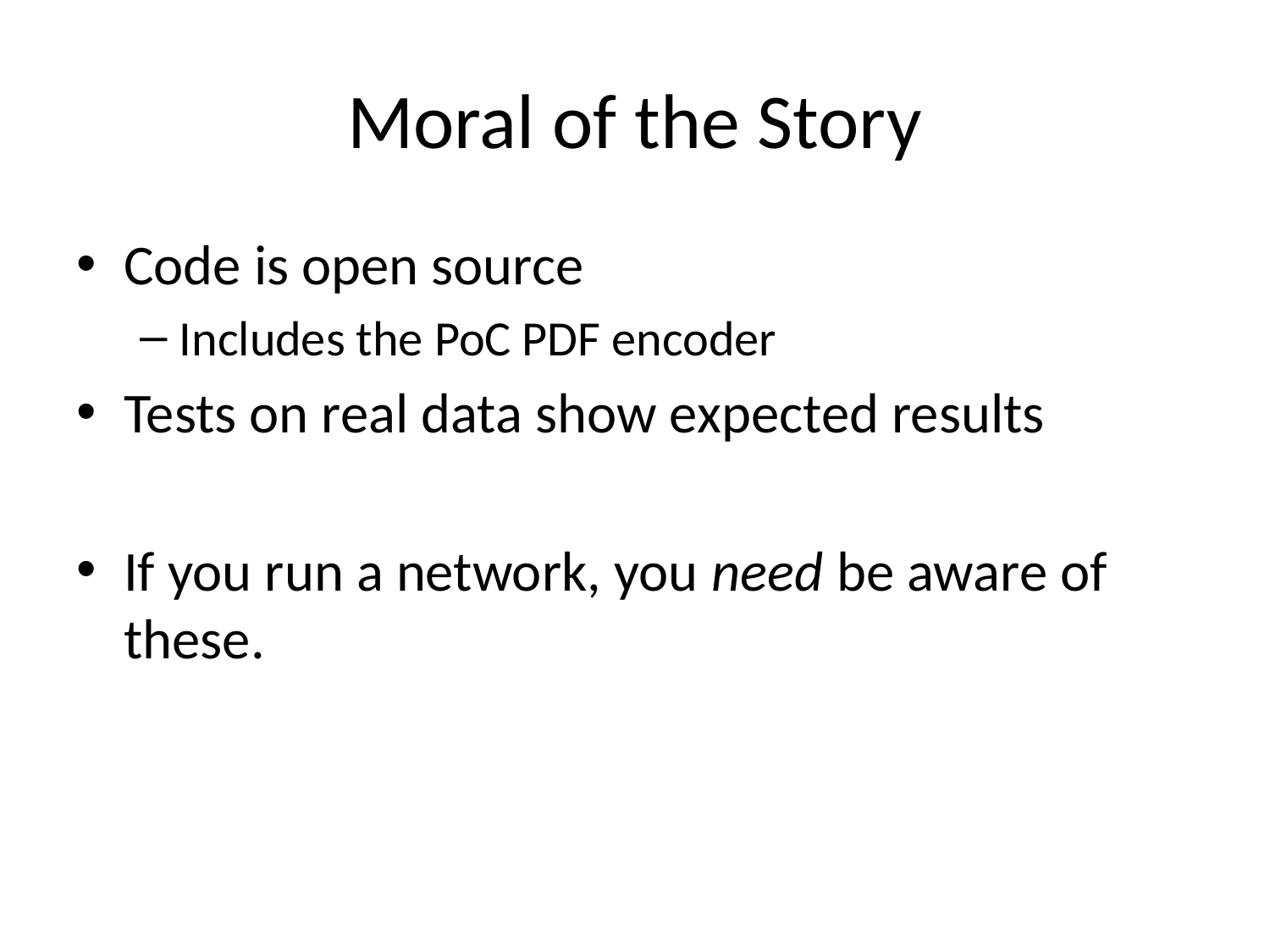

# Moral of the Story
Code is open source
Includes the PoC PDF encoder
Tests on real data show expected results

If you run a network, you need be aware of these.